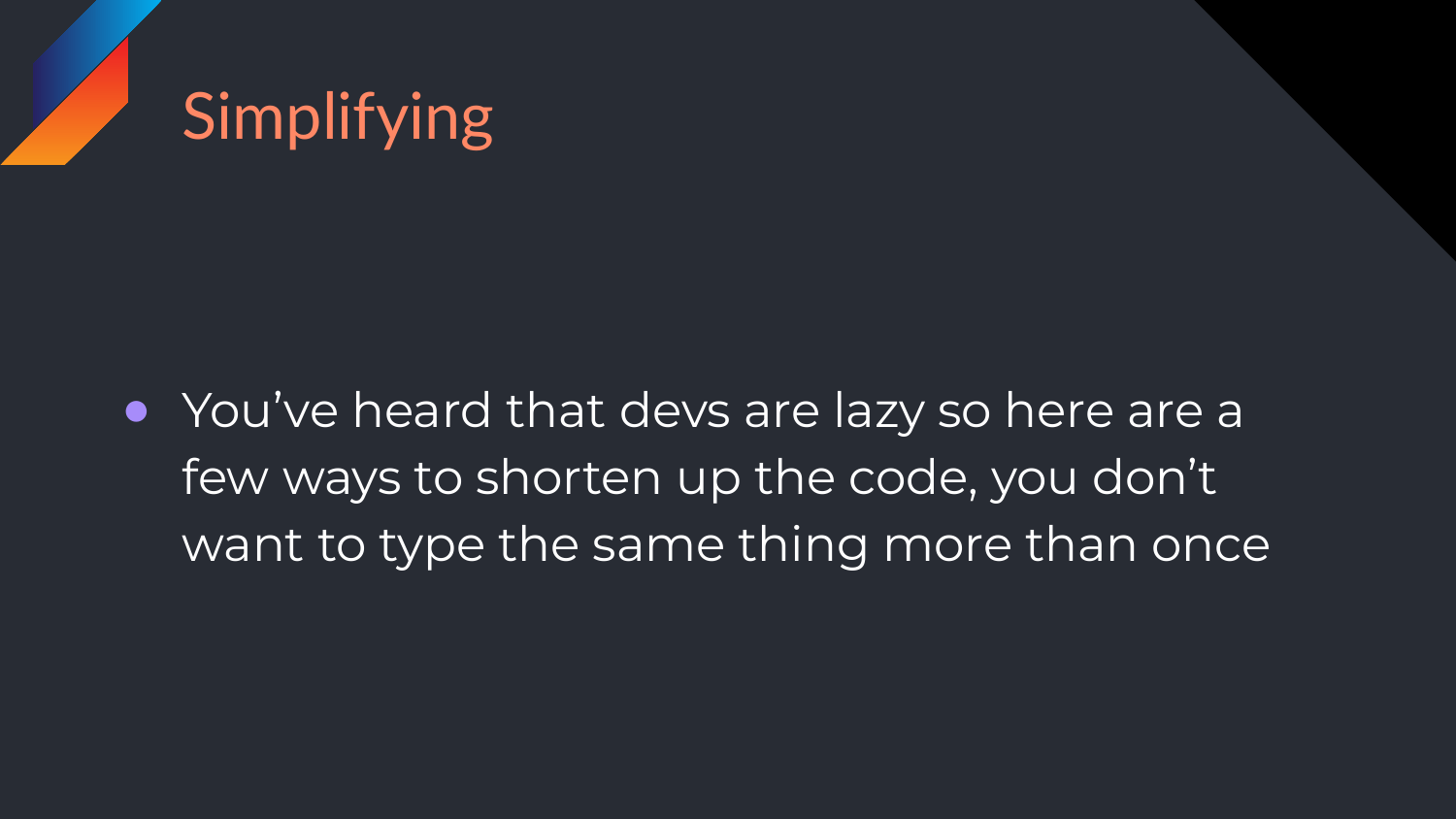

# Simplifying
You’ve heard that devs are lazy so here are a few ways to shorten up the code, you don’t want to type the same thing more than once